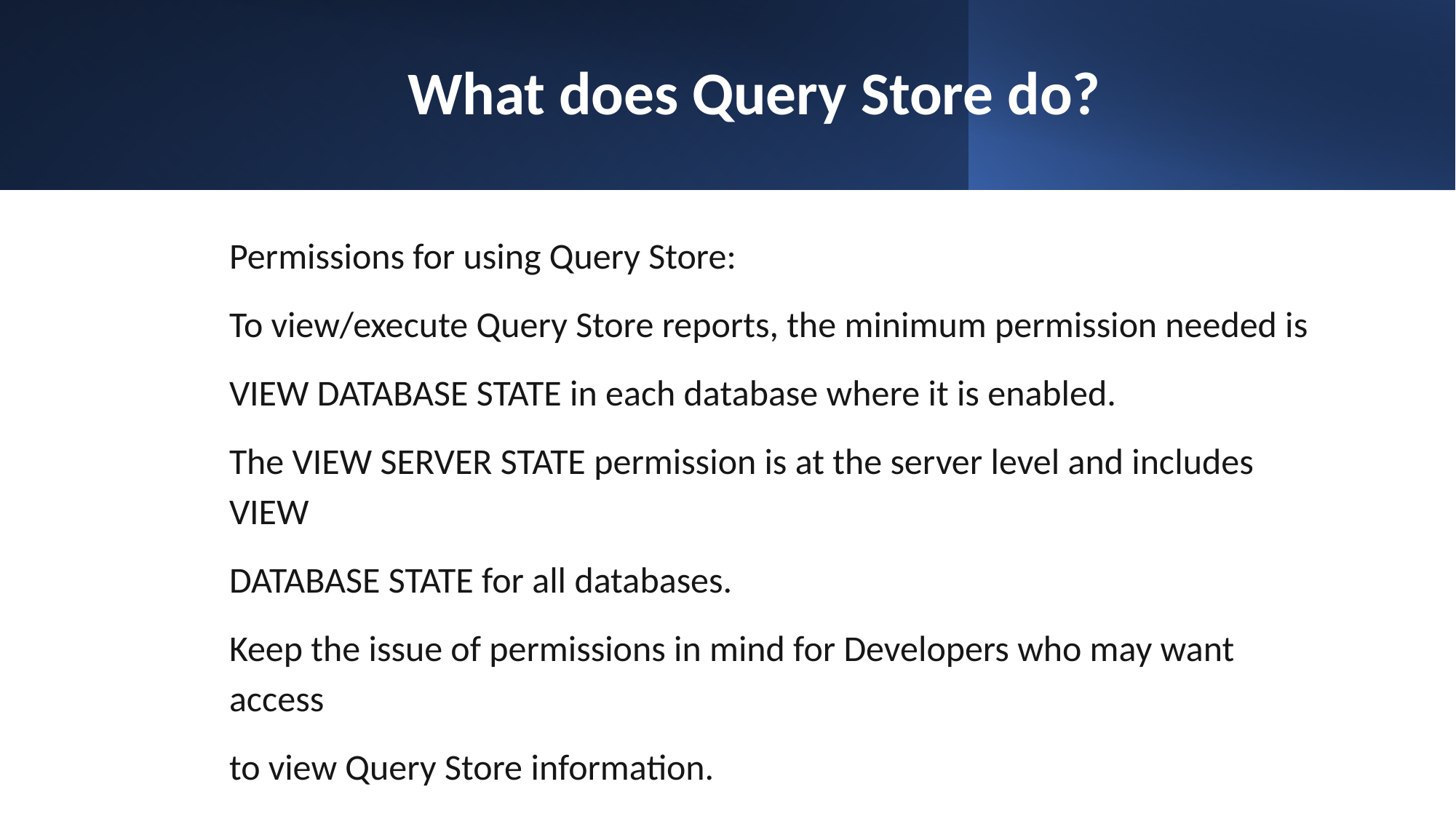

# What does Query Store do?
Permissions for using Query Store:
To view/execute Query Store reports, the minimum permission needed is
VIEW DATABASE STATE in each database where it is enabled.
The VIEW SERVER STATE permission is at the server level and includes VIEW
DATABASE STATE for all databases.
Keep the issue of permissions in mind for Developers who may want access
to view Query Store information.